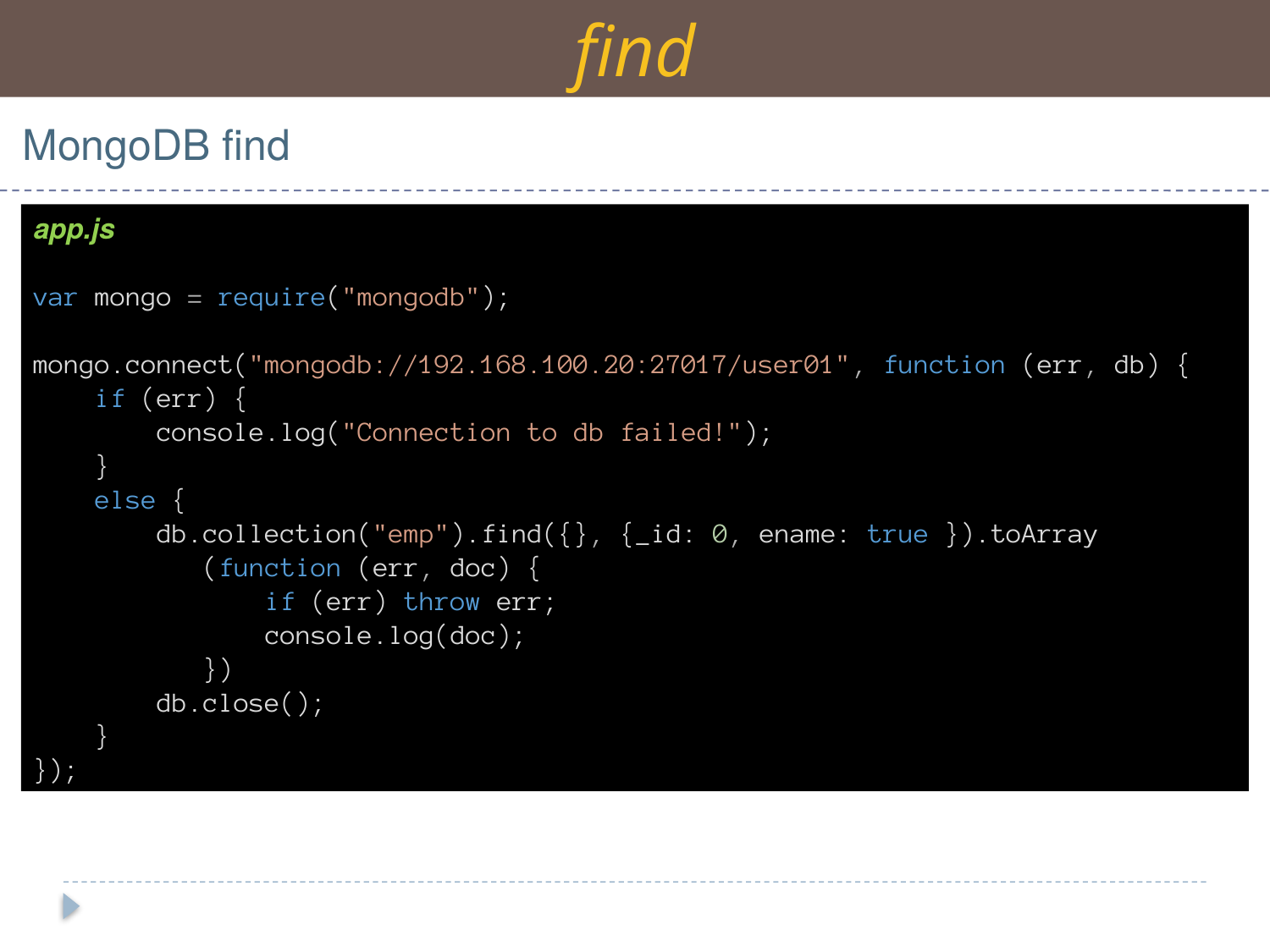

find
MongoDB find
app.js

var mongo = require("mongodb");

mongo.connect("mongodb://192.168.100.20:27017/user01", function (err, db) {
    if (err) {
        console.log("Connection to db failed!");
    }
    else {
        db.collection("emp").find({}, {_id: 0, ename: true }).toArray
           (function (err, doc) {
               if (err) throw err;
               console.log(doc);
           })
        db.close();
    }
});